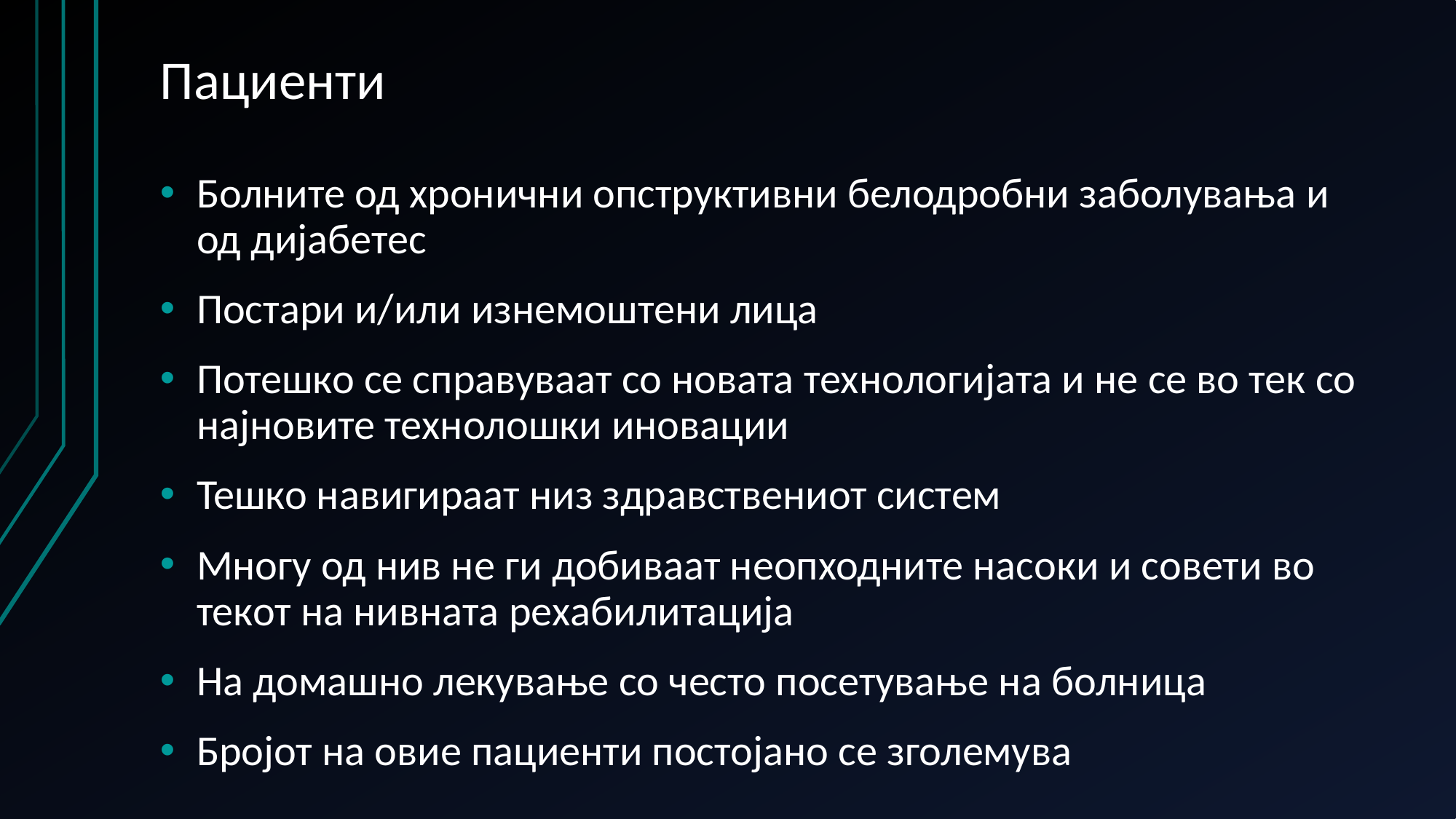

# Пациенти
Болните од хронични опструктивни белодробни заболувања и од дијабетес
Постари и/или изнемоштени лица
Потешко се справуваат со новата технологијата и не се во тек со најновите технолошки иновации
Тешко навигираат низ здравствениот систем
Многу од нив не ги добиваат неопходните насоки и совети во текот на нивната рехабилитација
На домашно лекување со често посетување на болница
Бројот на овие пациенти постојано се зголемува